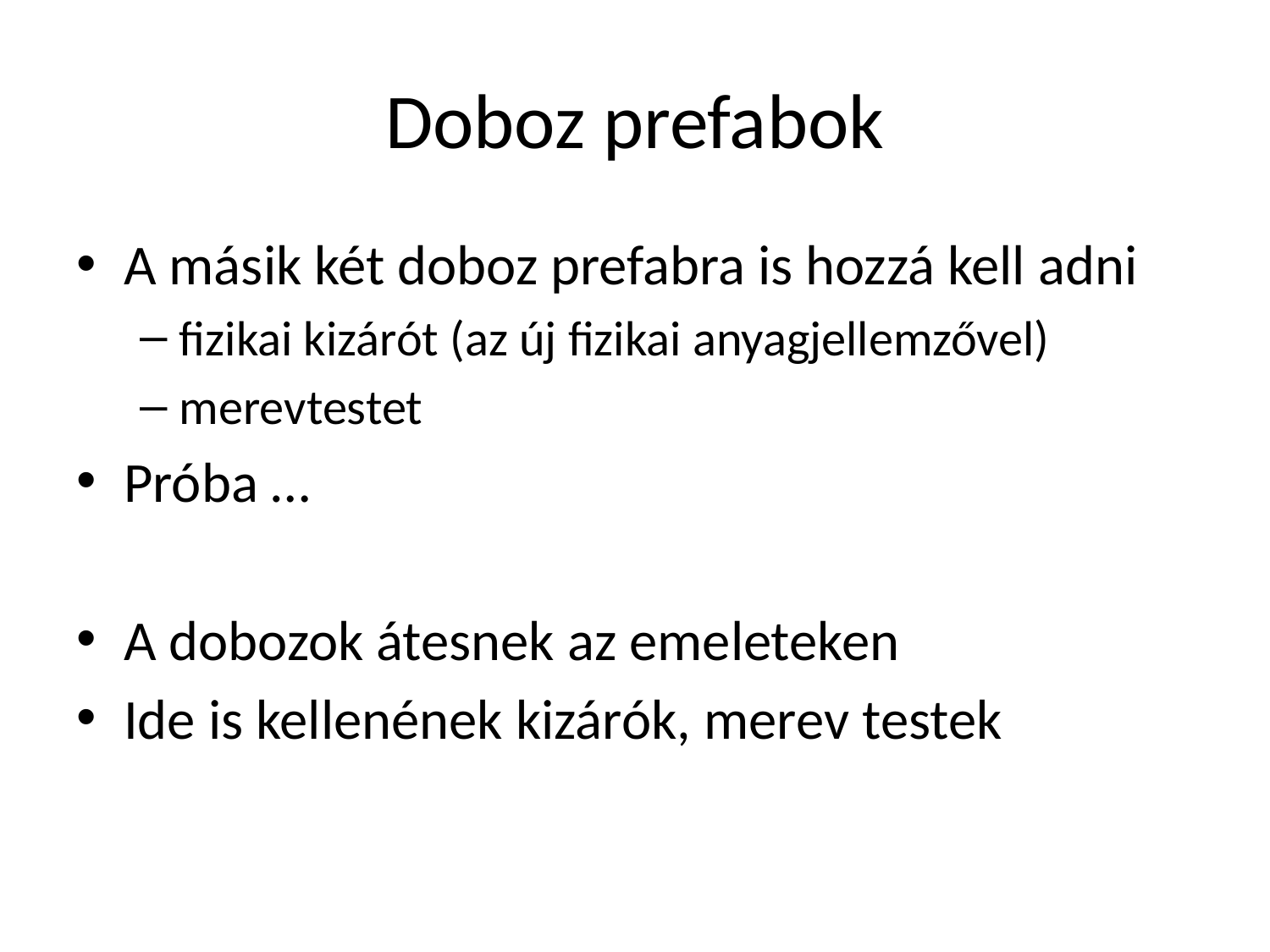

# Doboz prefabok
A másik két doboz prefabra is hozzá kell adni
fizikai kizárót (az új fizikai anyagjellemzővel)
merevtestet
Próba …

A dobozok átesnek az emeleteken
Ide is kellenének kizárók, merev testek